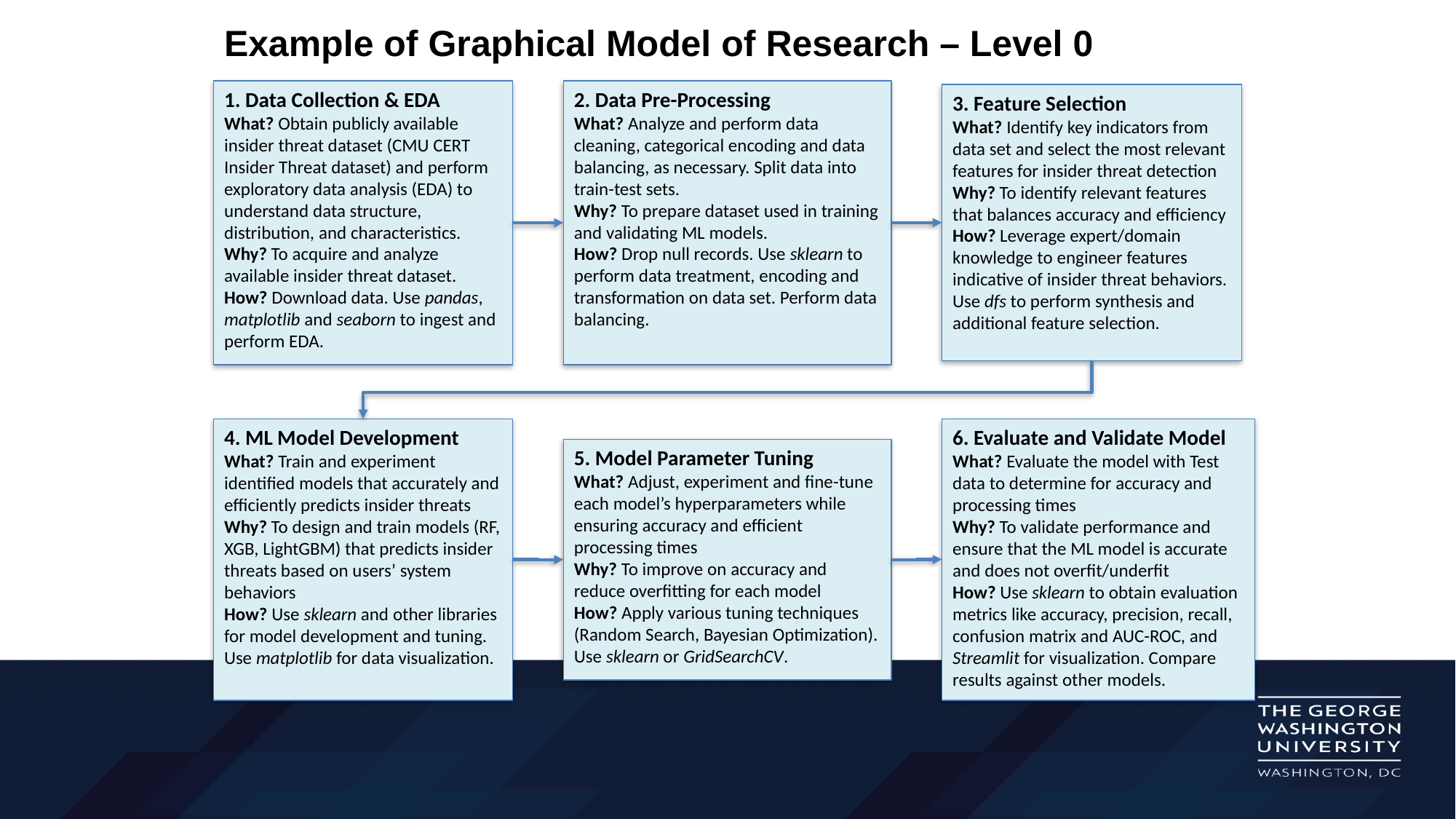

# Example of Graphical Model of Research – Level 0
1. Data Collection & EDA
What? Obtain publicly available insider threat dataset (CMU CERT Insider Threat dataset) and perform exploratory data analysis (EDA) to understand data structure, distribution, and characteristics.
Why? To acquire and analyze available insider threat dataset.
How? Download data. Use pandas, matplotlib and seaborn to ingest and perform EDA.
2. Data Pre-Processing
What? Analyze and perform data cleaning, categorical encoding and data balancing, as necessary. Split data into train-test sets.
Why? To prepare dataset used in training and validating ML models.
How? Drop null records. Use sklearn to perform data treatment, encoding and transformation on data set. Perform data balancing.
3. Feature Selection
What? Identify key indicators from data set and select the most relevant features for insider threat detection
Why? To identify relevant features that balances accuracy and efficiency
How? Leverage expert/domain knowledge to engineer features indicative of insider threat behaviors. Use dfs to perform synthesis and additional feature selection.
4. ML Model Development
What? Train and experiment identified models that accurately and efficiently predicts insider threats
Why? To design and train models (RF, XGB, LightGBM) that predicts insider threats based on users’ system behaviors
How? Use sklearn and other libraries for model development and tuning. Use matplotlib for data visualization.
6. Evaluate and Validate Model
What? Evaluate the model with Test data to determine for accuracy and processing times
Why? To validate performance and ensure that the ML model is accurate and does not overfit/underfit
How? Use sklearn to obtain evaluation metrics like accuracy, precision, recall, confusion matrix and AUC-ROC, and Streamlit for visualization. Compare results against other models.
5. Model Parameter Tuning
What? Adjust, experiment and fine-tune each model’s hyperparameters while ensuring accuracy and efficient processing times
Why? To improve on accuracy and reduce overfitting for each model
How? Apply various tuning techniques (Random Search, Bayesian Optimization). Use sklearn or GridSearchCV.